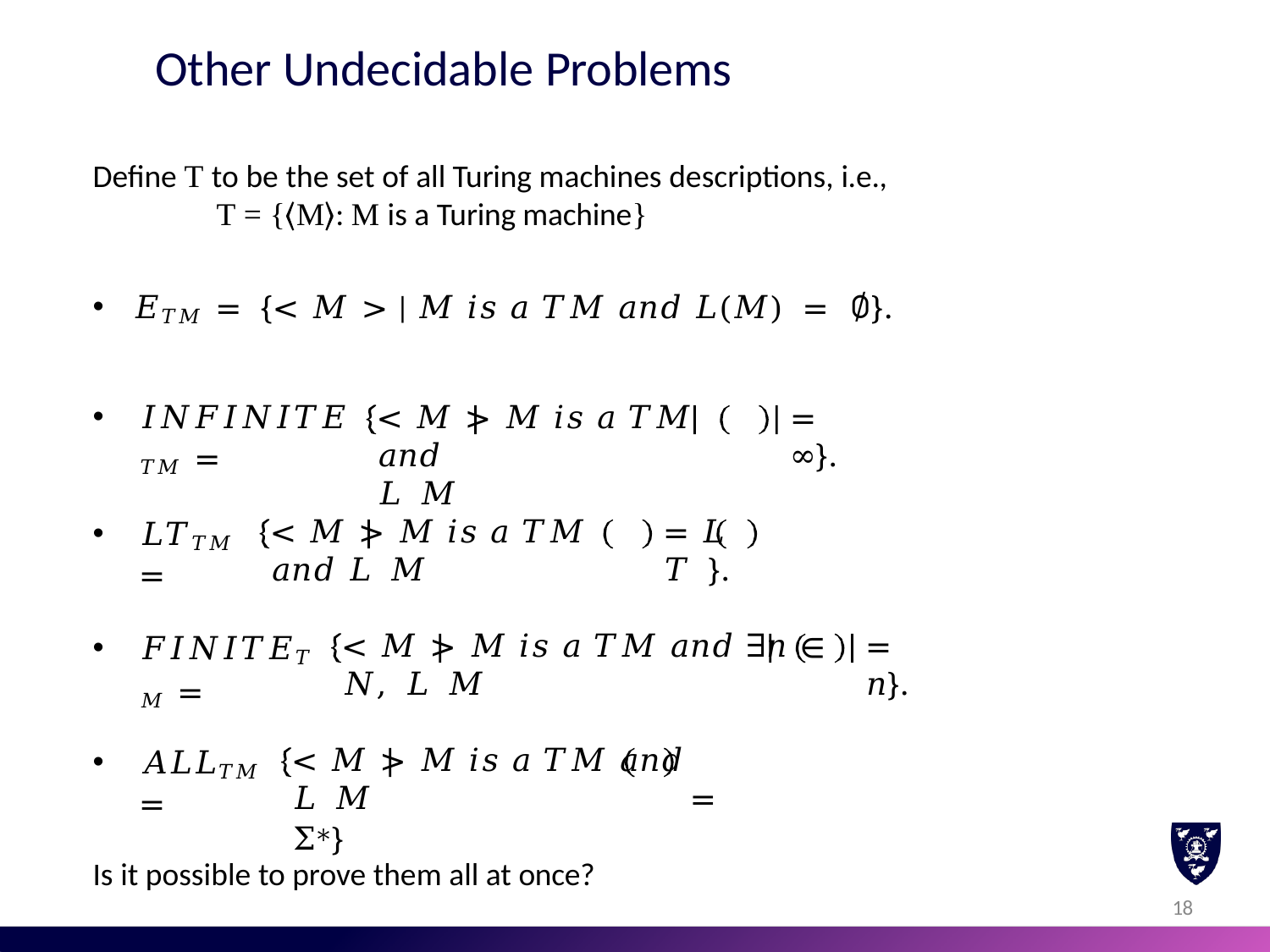

# Other Undecidable Problems
Define T to be the set of all Turing machines descriptions, i.e.,
T = { M : M is a Turing machine}

𝐸𝑇𝑀 = {< 𝑀 > | 𝑀 𝑖𝑠 𝑎 𝑇𝑀 𝑎𝑛𝑑 𝐿(𝑀) =  ∅}.

𝐼𝑁𝐹𝐼𝑁𝐼𝑇𝐸𝑇𝑀 =
< 𝑀 > 𝑀 𝑖𝑠 𝑎 𝑇𝑀 𝑎𝑛𝑑	𝐿 𝑀
= ∞}.

𝐿𝑇𝑇𝑀 =
< 𝑀 > 𝑀 𝑖𝑠 𝑎 𝑇𝑀 𝑎𝑛𝑑 𝐿 𝑀
= 𝐿 𝑇 }.

𝐹𝐼𝑁𝐼𝑇𝐸𝑇𝑀 =
< 𝑀 > 𝑀 𝑖𝑠 𝑎 𝑇𝑀 𝑎𝑛𝑑 ∃𝑛 ∈ 𝑁, 𝐿 𝑀
= 𝑛}.

𝐴𝐿𝐿𝑇𝑀 =
< 𝑀 > 𝑀 𝑖𝑠 𝑎 𝑇𝑀 𝑎𝑛𝑑 𝐿 𝑀	= Σ∗}

Is it possible to prove them all at once?
18